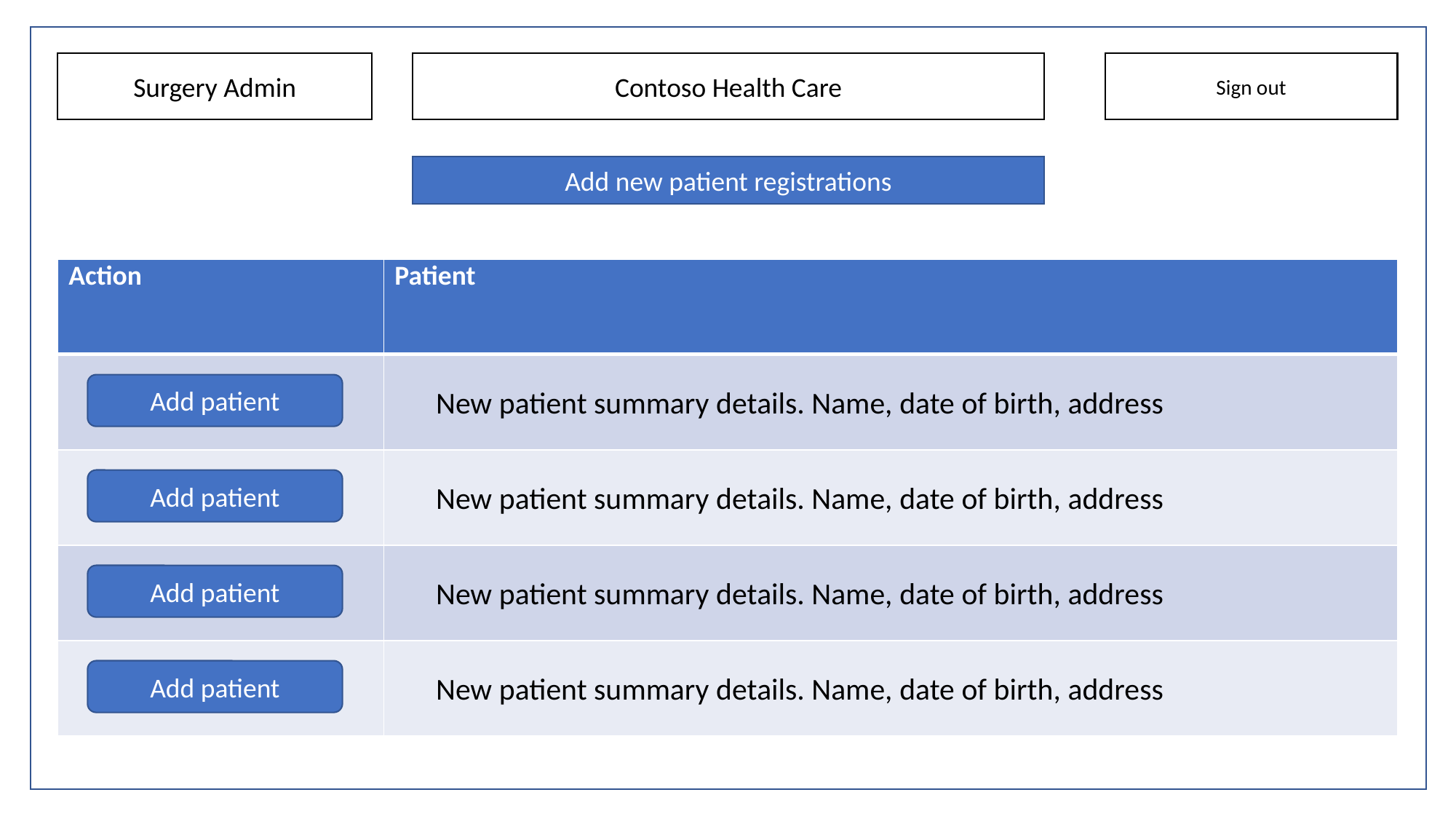

Surgery Admin
Contoso Health Care
Sign out
Add new patient registrations
| Action | Patient |
| --- | --- |
|  |  |
|  |  |
|  |  |
|  |  |
Add patient
New patient summary details. Name, date of birth, address
Add patient
New patient summary details. Name, date of birth, address
Add patient
New patient summary details. Name, date of birth, address
Add patient
New patient summary details. Name, date of birth, address